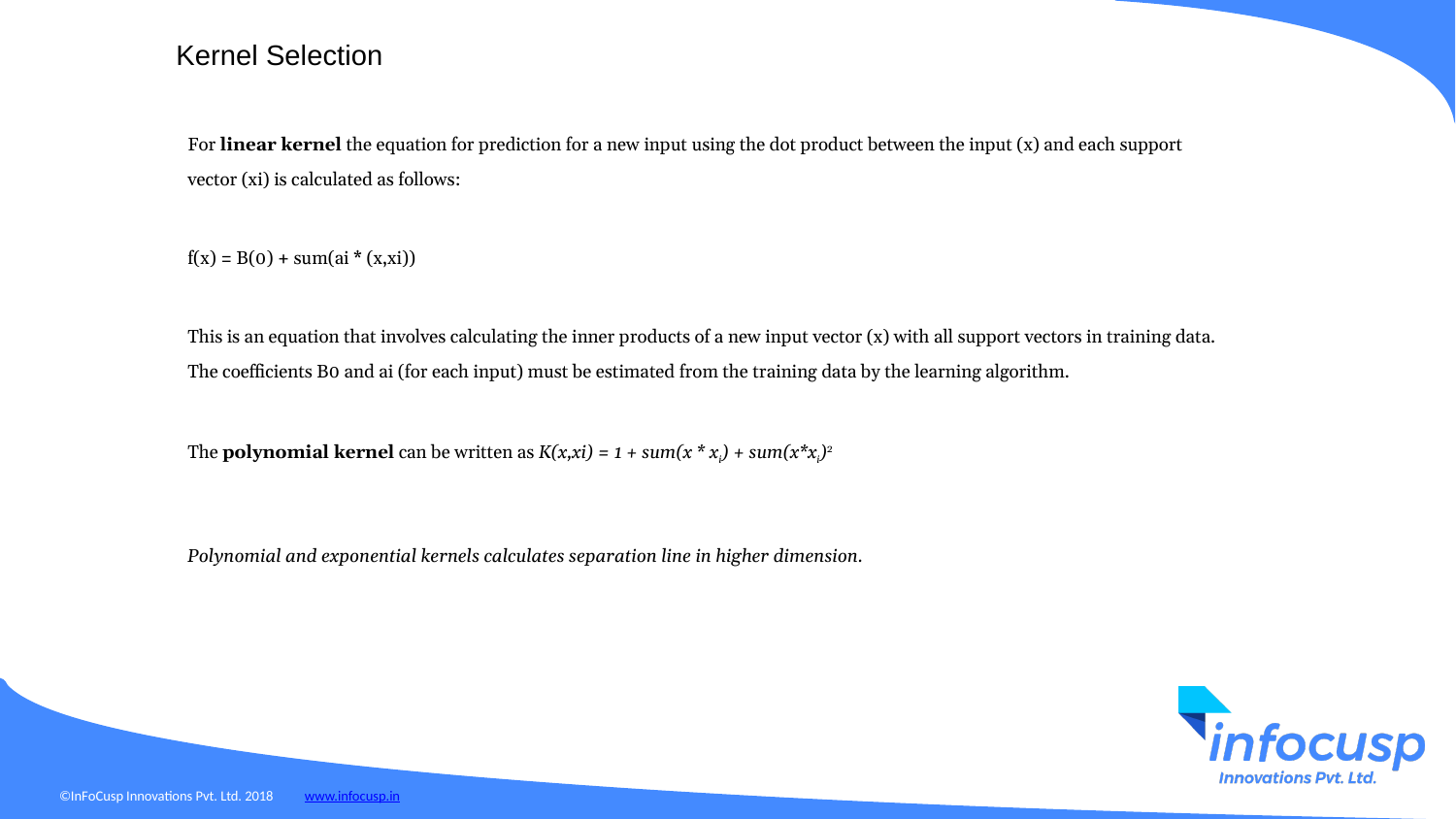

Kernel Selection
For linear kernel the equation for prediction for a new input using the dot product between the input (x) and each support vector (xi) is calculated as follows:
f(x) = B(0) + sum(ai * (x,xi))
This is an equation that involves calculating the inner products of a new input vector (x) with all support vectors in training data. The coefficients B0 and ai (for each input) must be estimated from the training data by the learning algorithm.
The polynomial kernel can be written as K(x,xi) = 1 + sum(x * xi) + sum(x*xi)2

Polynomial and exponential kernels calculates separation line in higher dimension.